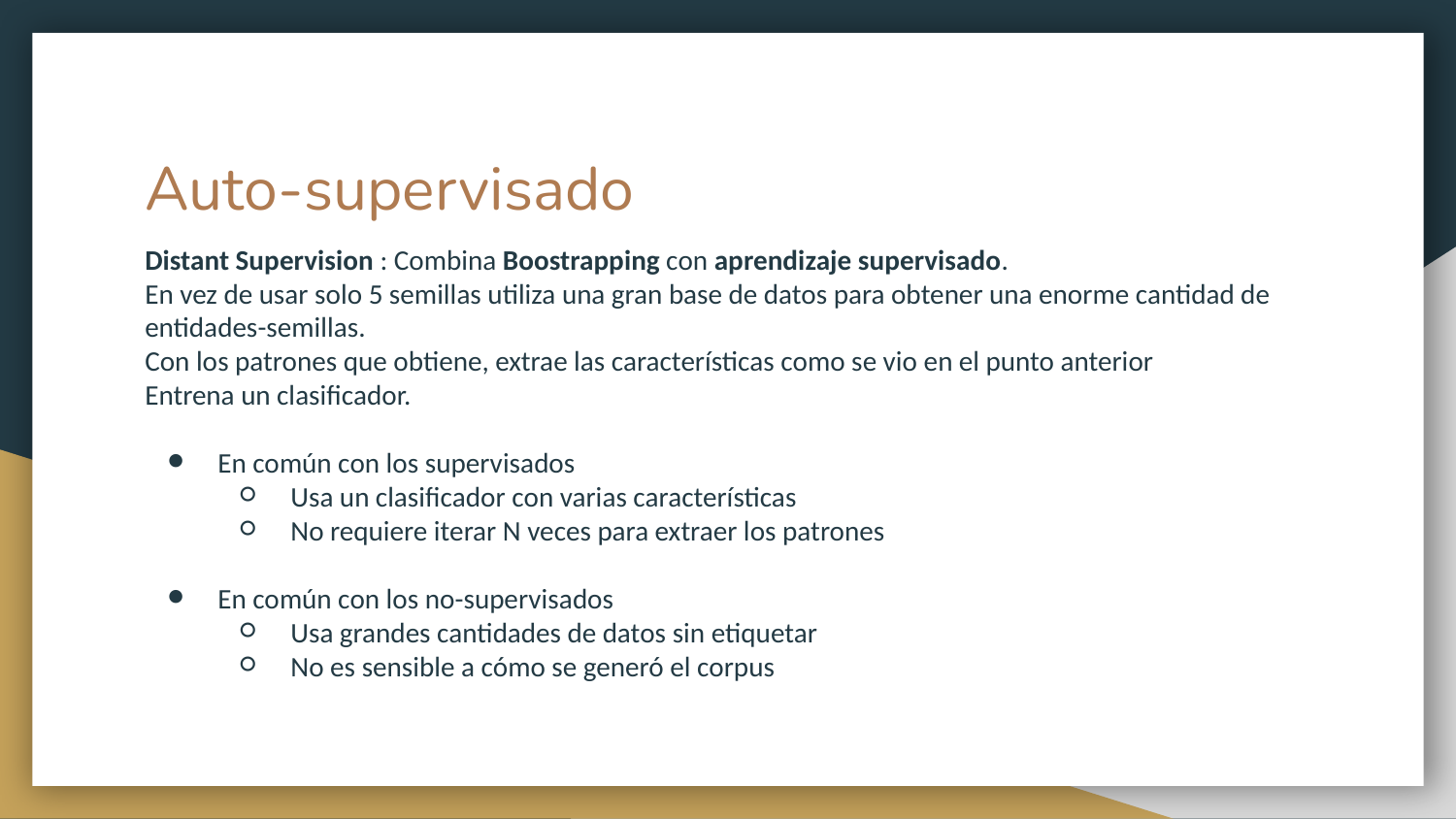

# Auto-supervisado
Distant Supervision : Combina Boostrapping con aprendizaje supervisado.
En vez de usar solo 5 semillas utiliza una gran base de datos para obtener una enorme cantidad de entidades-semillas.
Con los patrones que obtiene, extrae las características como se vio en el punto anterior
Entrena un clasificador.

En común con los supervisados
Usa un clasificador con varias características
No requiere iterar N veces para extraer los patrones

En común con los no-supervisados
Usa grandes cantidades de datos sin etiquetar
No es sensible a cómo se generó el corpus